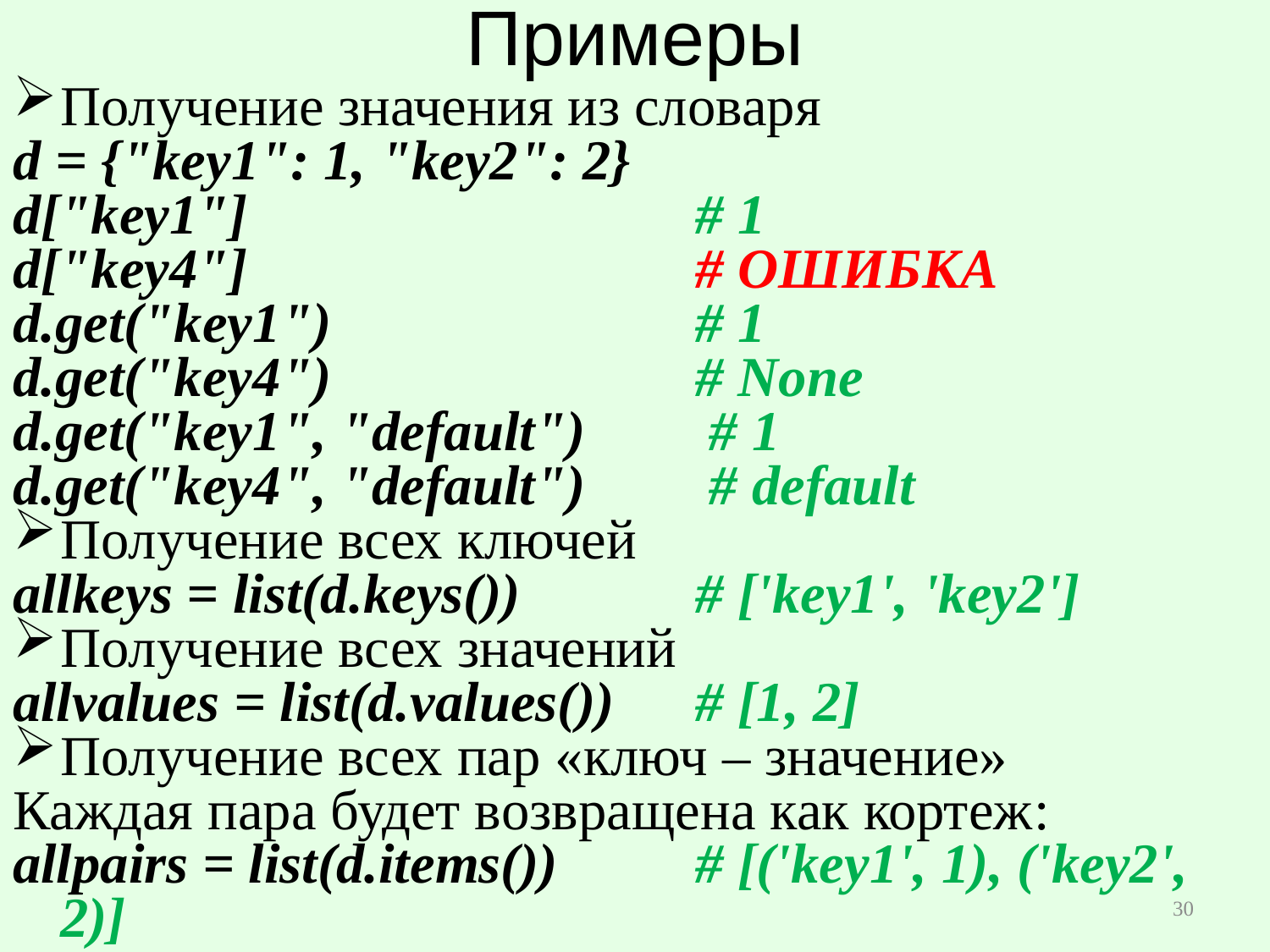

# Примеры
Получение значения из словаря
d = {"key1": 1, "key2": 2}
d["key1"]				# 1
d["key4"]				# ОШИБКА
d.get("key1")			# 1
d.get("key4")			# None
d.get("key1", "default")	 # 1
d.get("key4", "default")	 # default
Получение всех ключей
allkeys = list(d.keys())		# ['key1', 'key2']
Получение всех значений
allvalues = list(d.values())	# [1, 2]
Получение всех пар «ключ – значение»
Каждая пара будет возвращена как кортеж:
allpairs = list(d.items()) 	# [('key1', 1), ('key2', 2)]

30